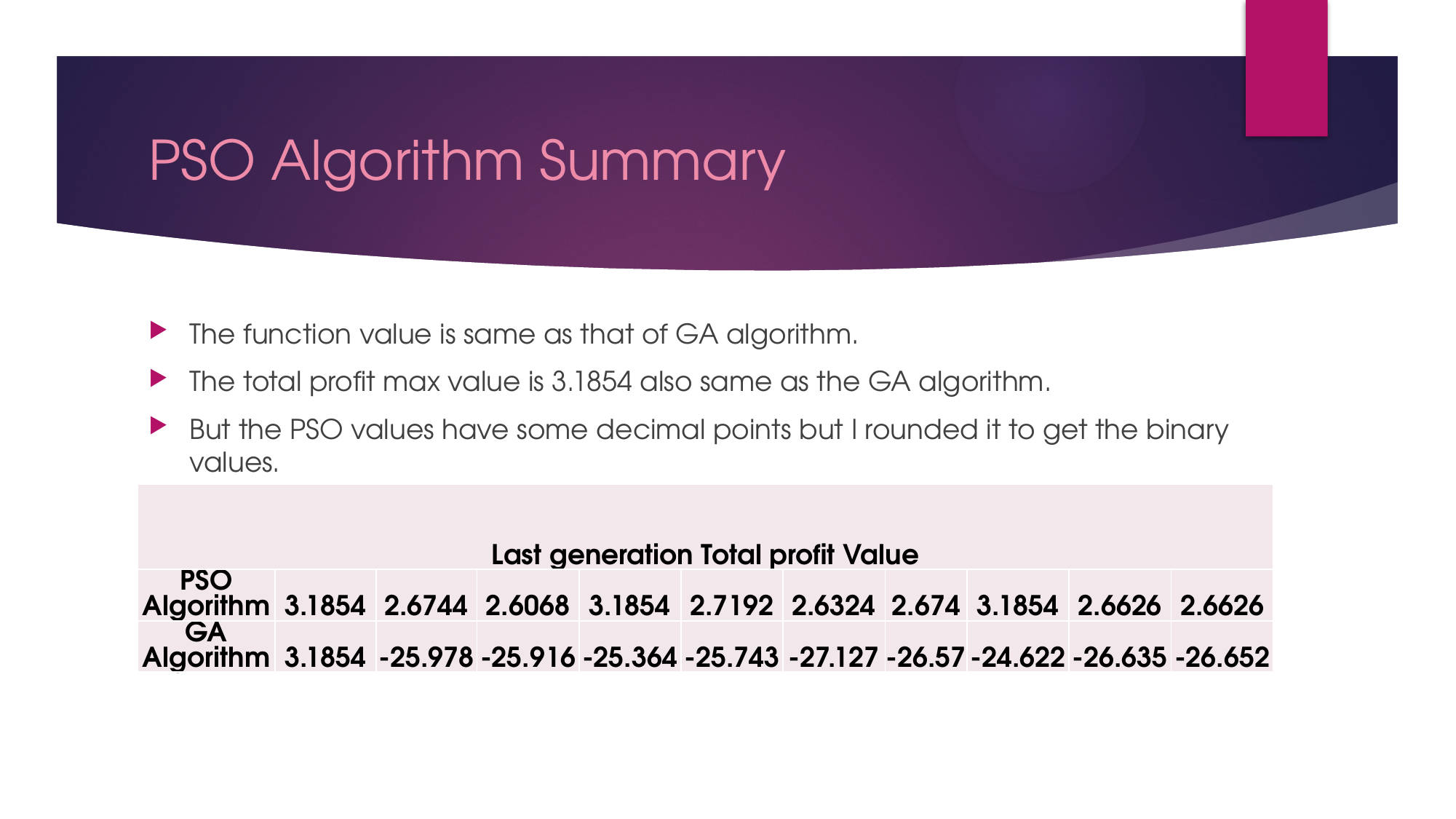

# PSO Algorithm Summary
The function value is same as that of GA algorithm.
The total profit max value is 3.1854 also same as the GA algorithm.
But the PSO values have some decimal points but I rounded it to get the binary values.

| Last generation Total profit Value |  |  |  |  |  |  |  |  |  |  |
| --- | --- | --- | --- | --- | --- | --- | --- | --- | --- | --- |
| PSO Algorithm | 3.1854 | 2.6744 | 2.6068 | 3.1854 | 2.7192 | 2.6324 | 2.674 | 3.1854 | 2.6626 | 2.6626 |
| GA Algorithm | 3.1854 | -25.978 | -25.916 | -25.364 | -25.743 | -27.127 | -26.57 | -24.622 | -26.635 | -26.652 |